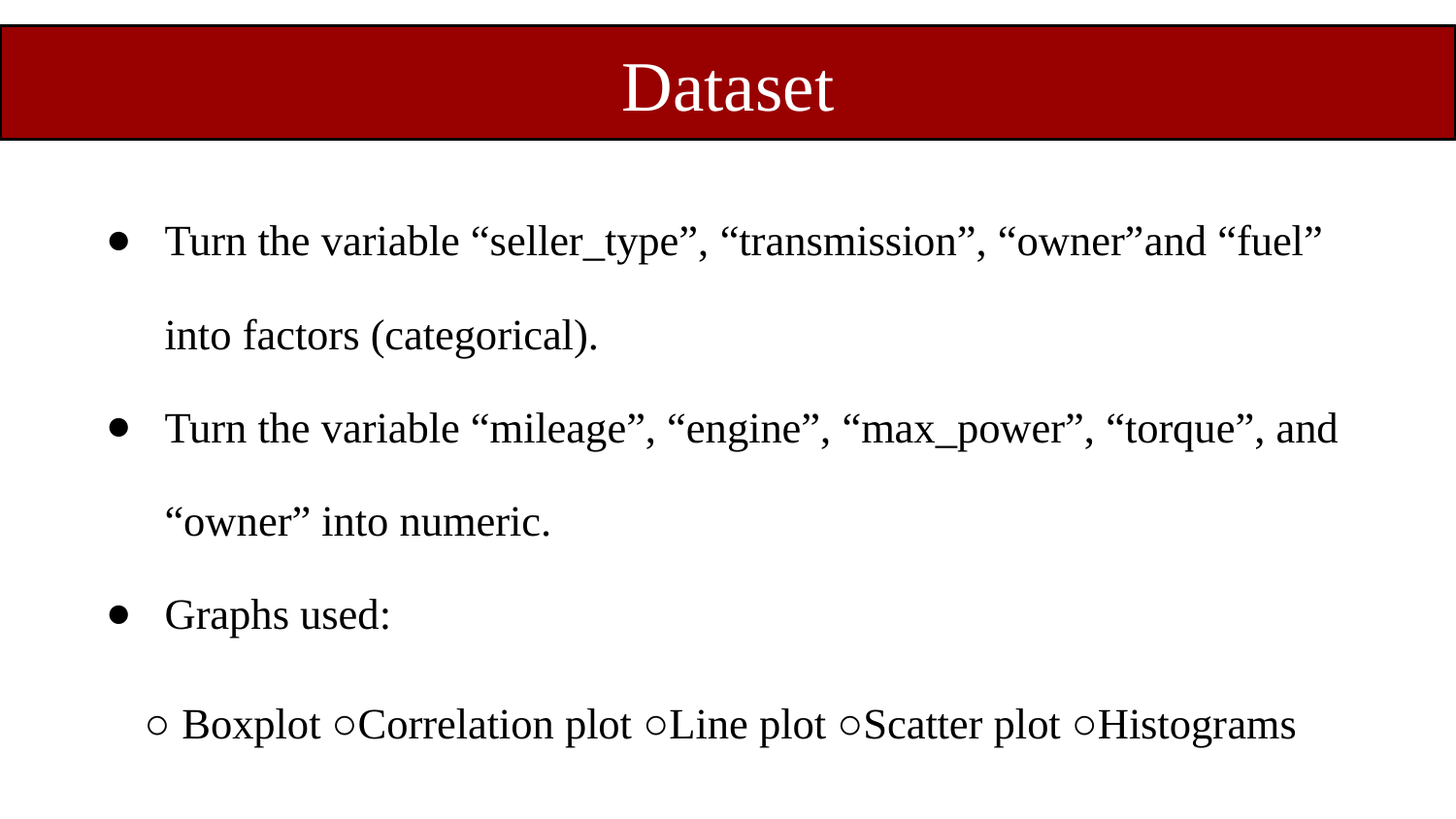

Dataset
Turn the variable “seller_type”, “transmission”, “owner”and “fuel”  into factors (categorical).
Turn the variable “mileage”, “engine”, “max_power”, “torque”, and “owner” into numeric.
Graphs used:
     ○ Boxplot ○Correlation plot ○Line plot ○Scatter plot ○Histograms